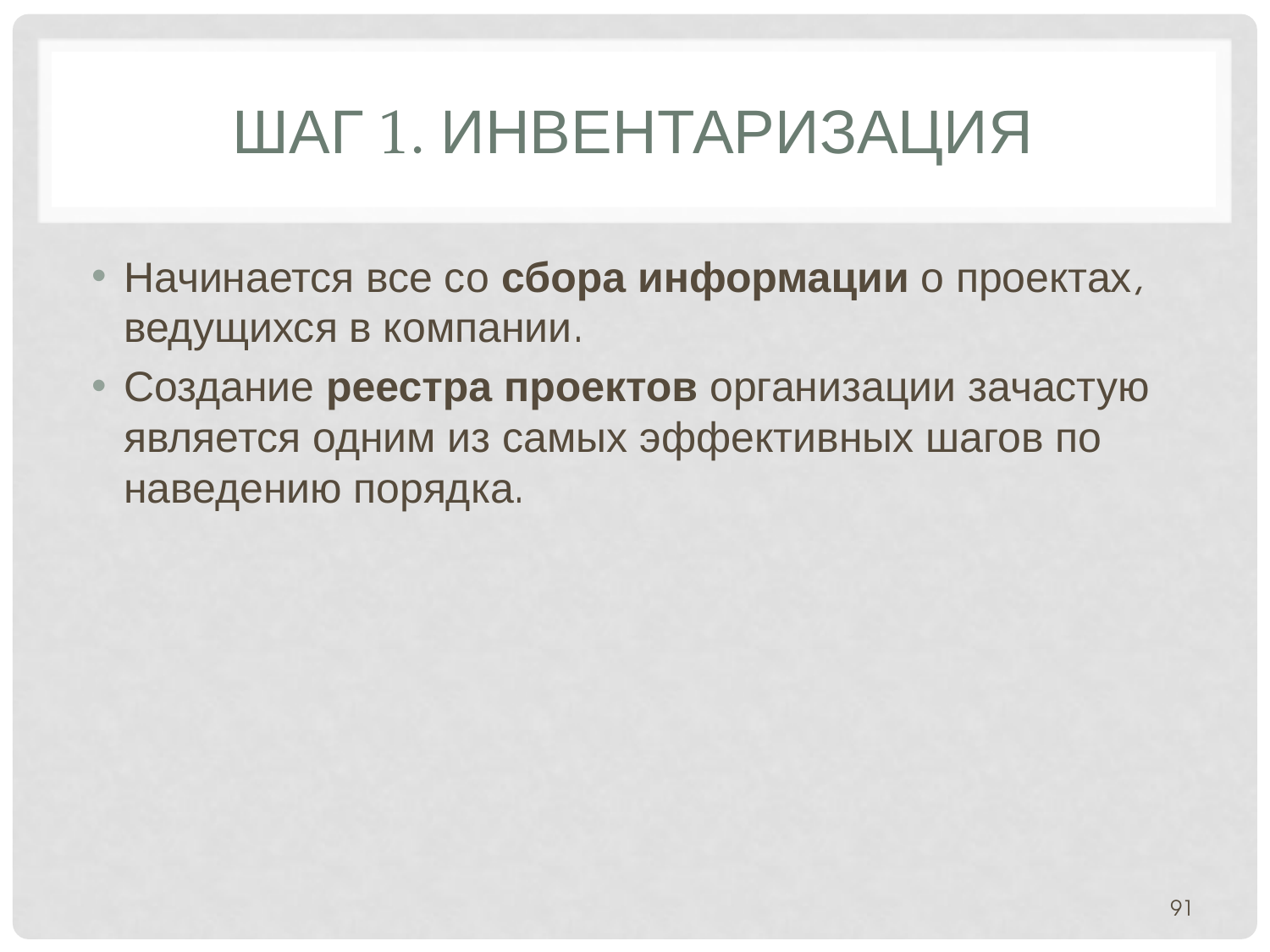

# ШАГ 1. ИНВЕНТАРИЗАЦИЯ
Начинается все со сбора информации о проектах, ведущихся в компании.
Создание реестра проектов организации зачастую является одним из самых эффективных шагов по наведению порядка.

91